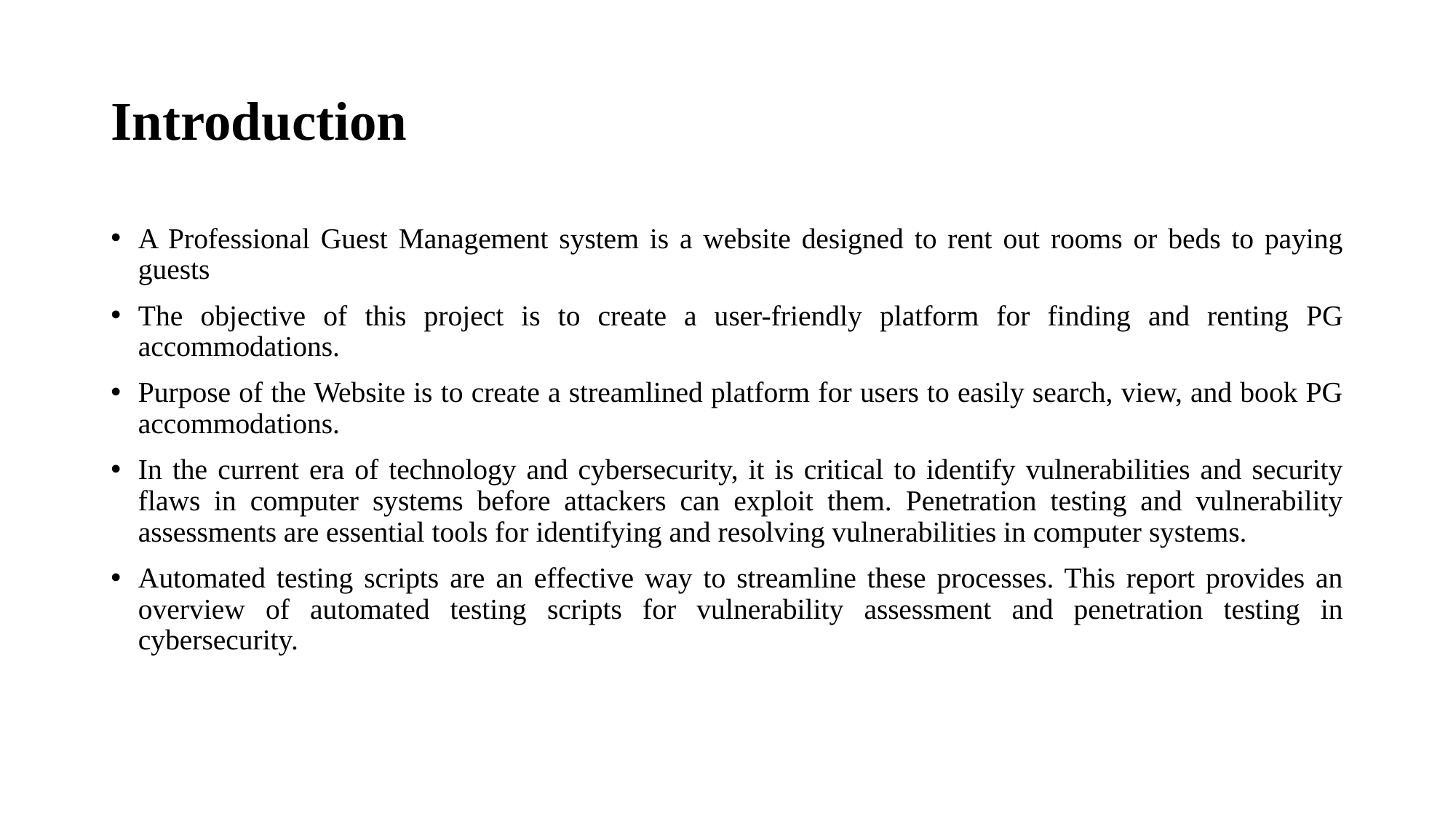

# Introduction
A Professional Guest Management system is a website designed to rent out rooms or beds to paying guests
The objective of this project is to create a user-friendly platform for finding and renting PG accommodations.
Purpose of the Website is to create a streamlined platform for users to easily search, view, and book PG accommodations.
In the current era of technology and cybersecurity, it is critical to identify vulnerabilities and security flaws in computer systems before attackers can exploit them. Penetration testing and vulnerability assessments are essential tools for identifying and resolving vulnerabilities in computer systems.
Automated testing scripts are an effective way to streamline these processes. This report provides an overview of automated testing scripts for vulnerability assessment and penetration testing in cybersecurity.